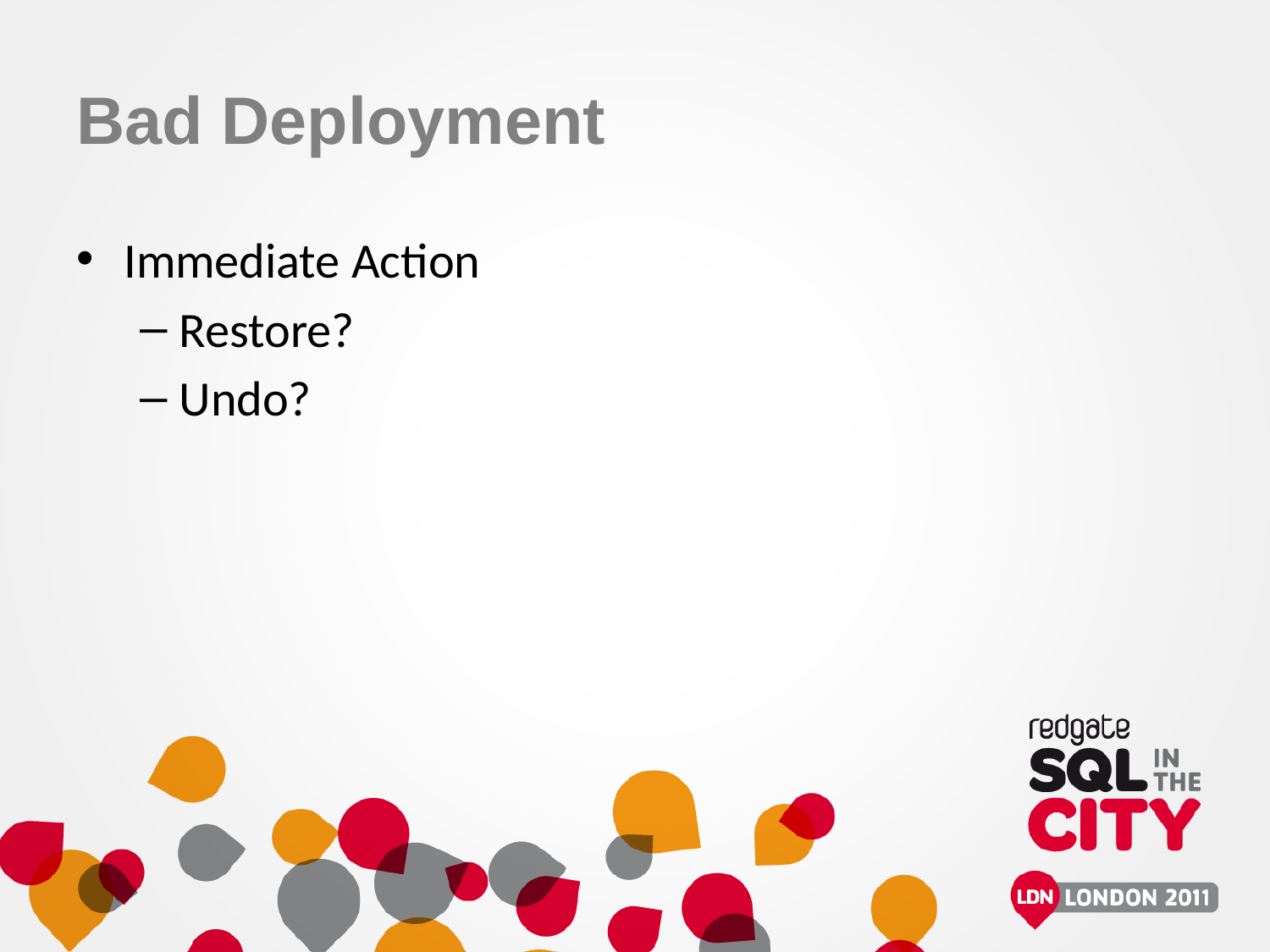

# Bad Deployment
Immediate Action
Restore?
Undo?